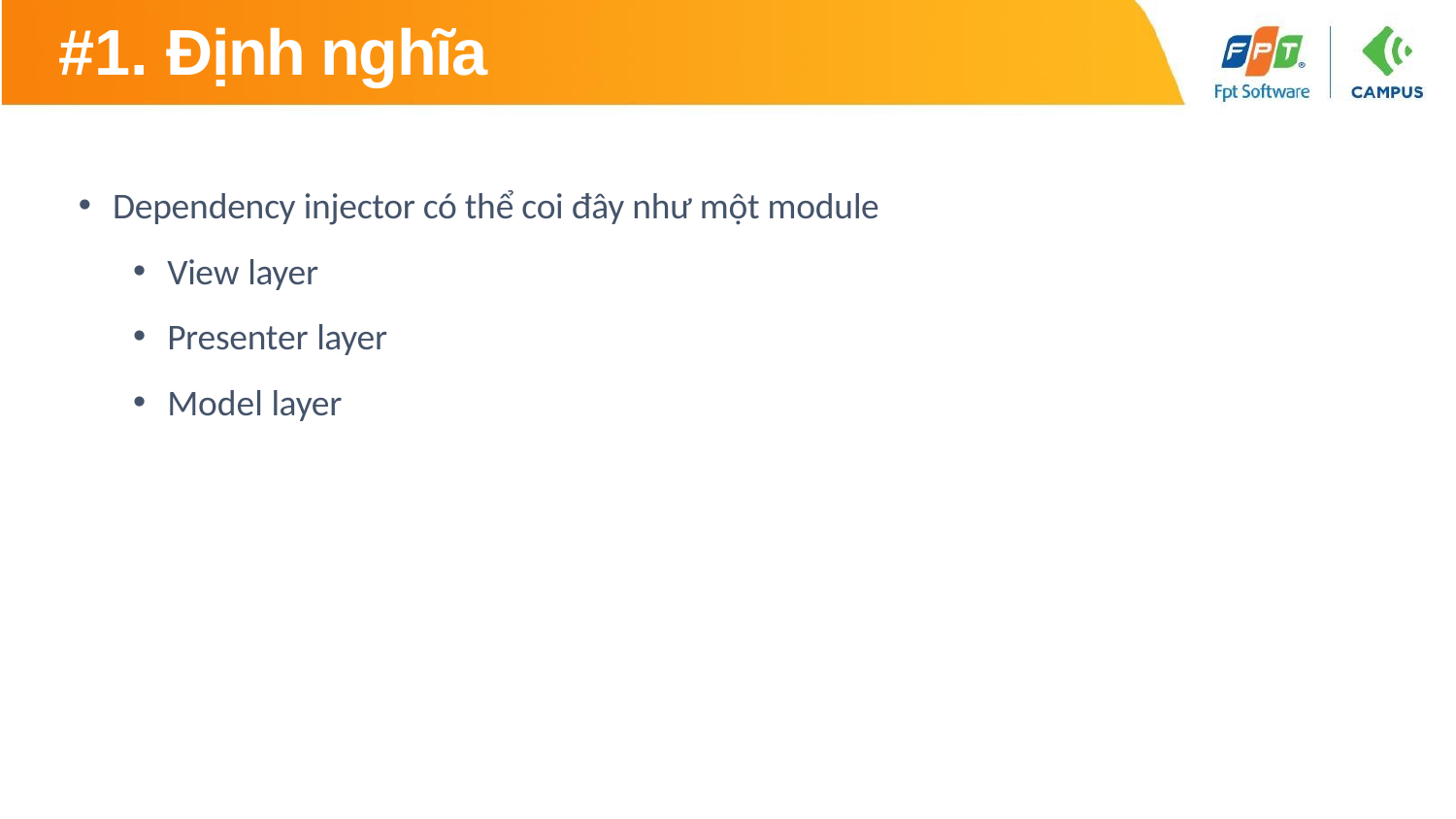

# #1. Định nghĩa
Dependency injector có thể coi đây như một module
View layer
Presenter layer
Model layer